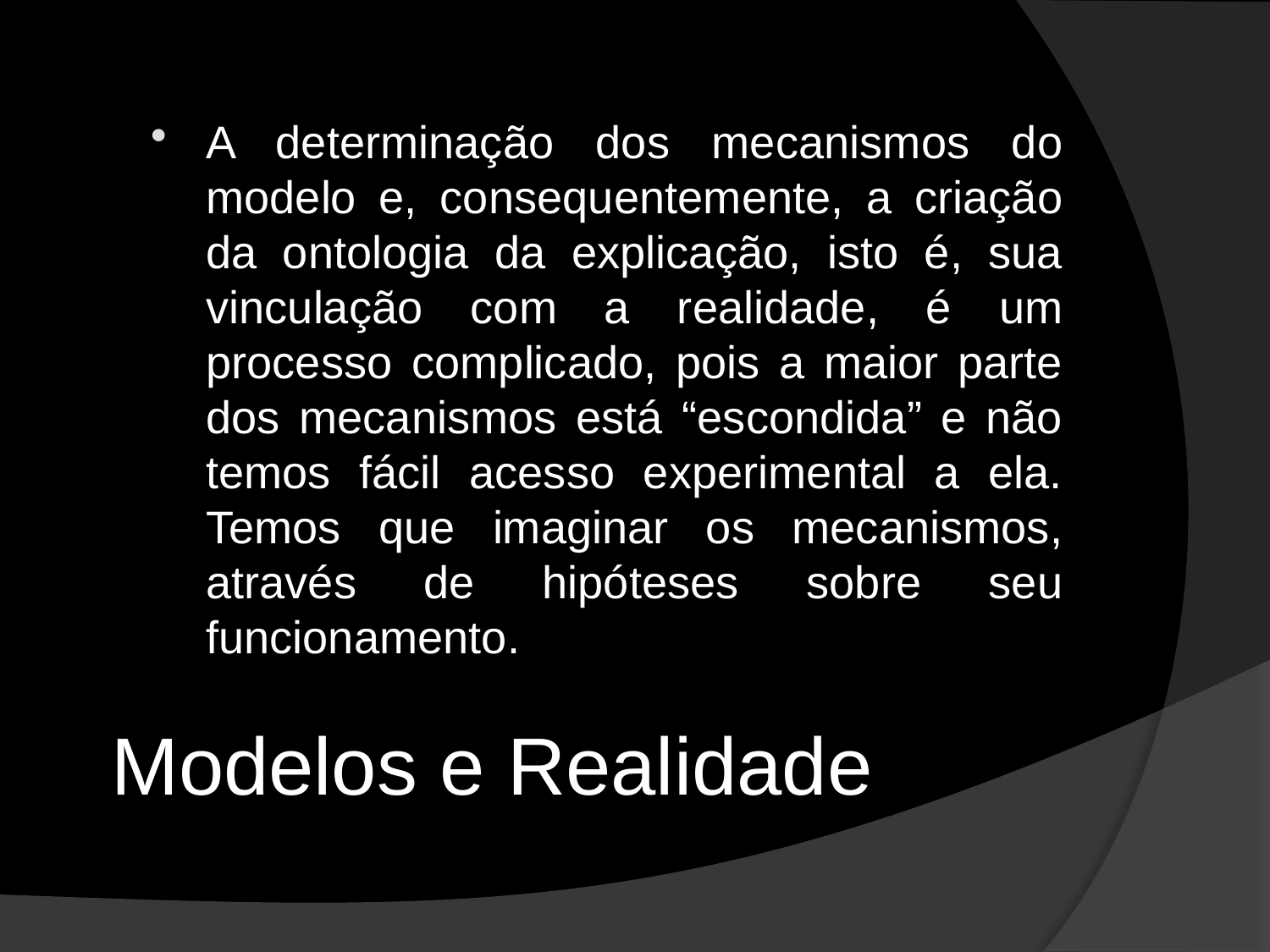

A determinação dos mecanismos do modelo e, consequentemente, a criação da ontologia da explicação, isto é, sua vinculação com a realidade, é um processo complicado, pois a maior parte dos mecanismos está “escondida” e não temos fácil acesso experimental a ela. Temos que imaginar os mecanismos, através de hipóteses sobre seu funcionamento.
# Modelos e Realidade